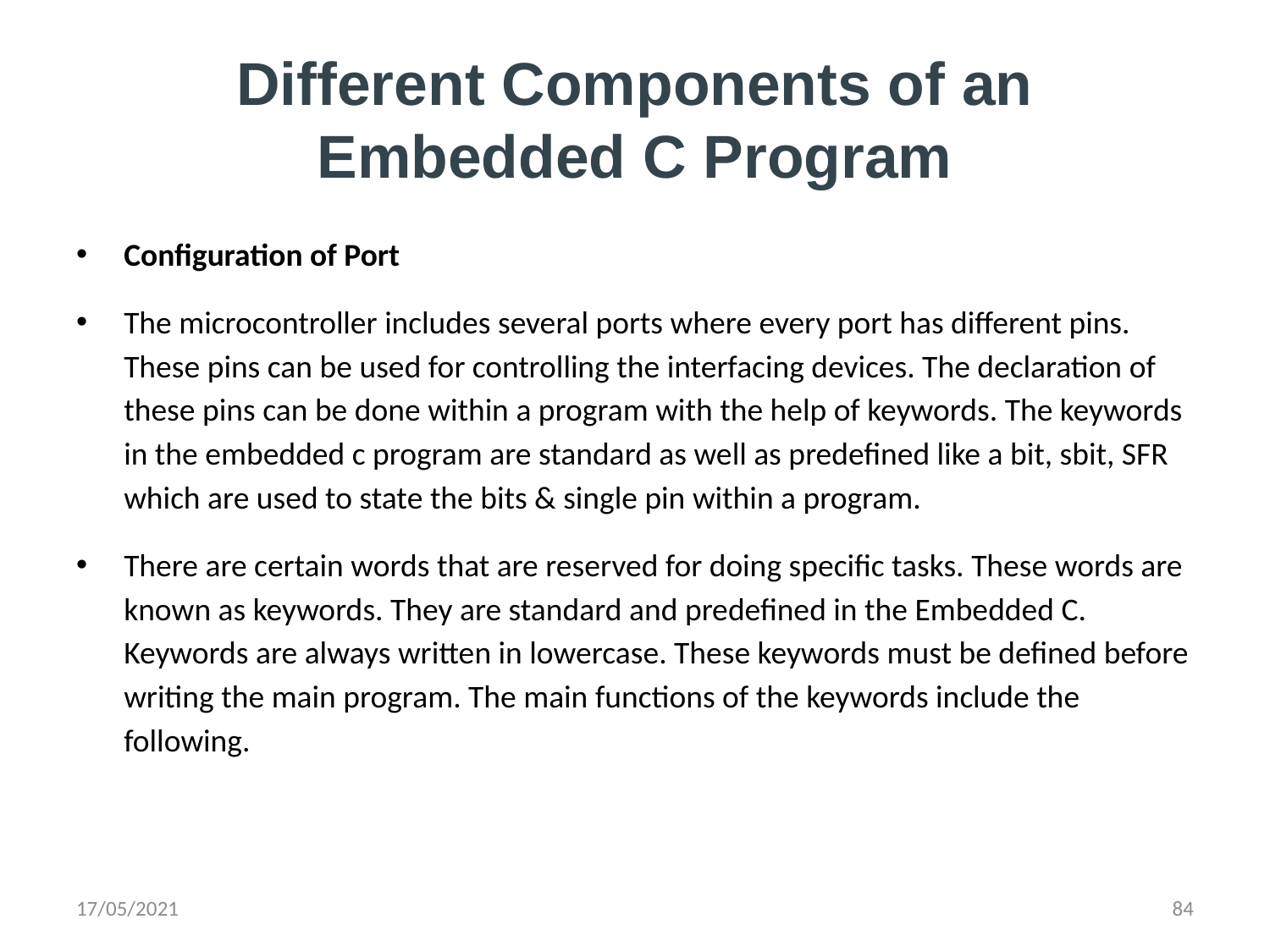

# Different Components of an Embedded C Program
Configuration of Port
The microcontroller includes several ports where every port has different pins. These pins can be used for controlling the interfacing devices. The declaration of these pins can be done within a program with the help of keywords. The keywords in the embedded c program are standard as well as predefined like a bit, sbit, SFR which are used to state the bits & single pin within a program.
There are certain words that are reserved for doing specific tasks. These words are known as keywords. They are standard and predefined in the Embedded C. Keywords are always written in lowercase. These keywords must be defined before writing the main program. The main functions of the keywords include the following.

17/05/2021

84